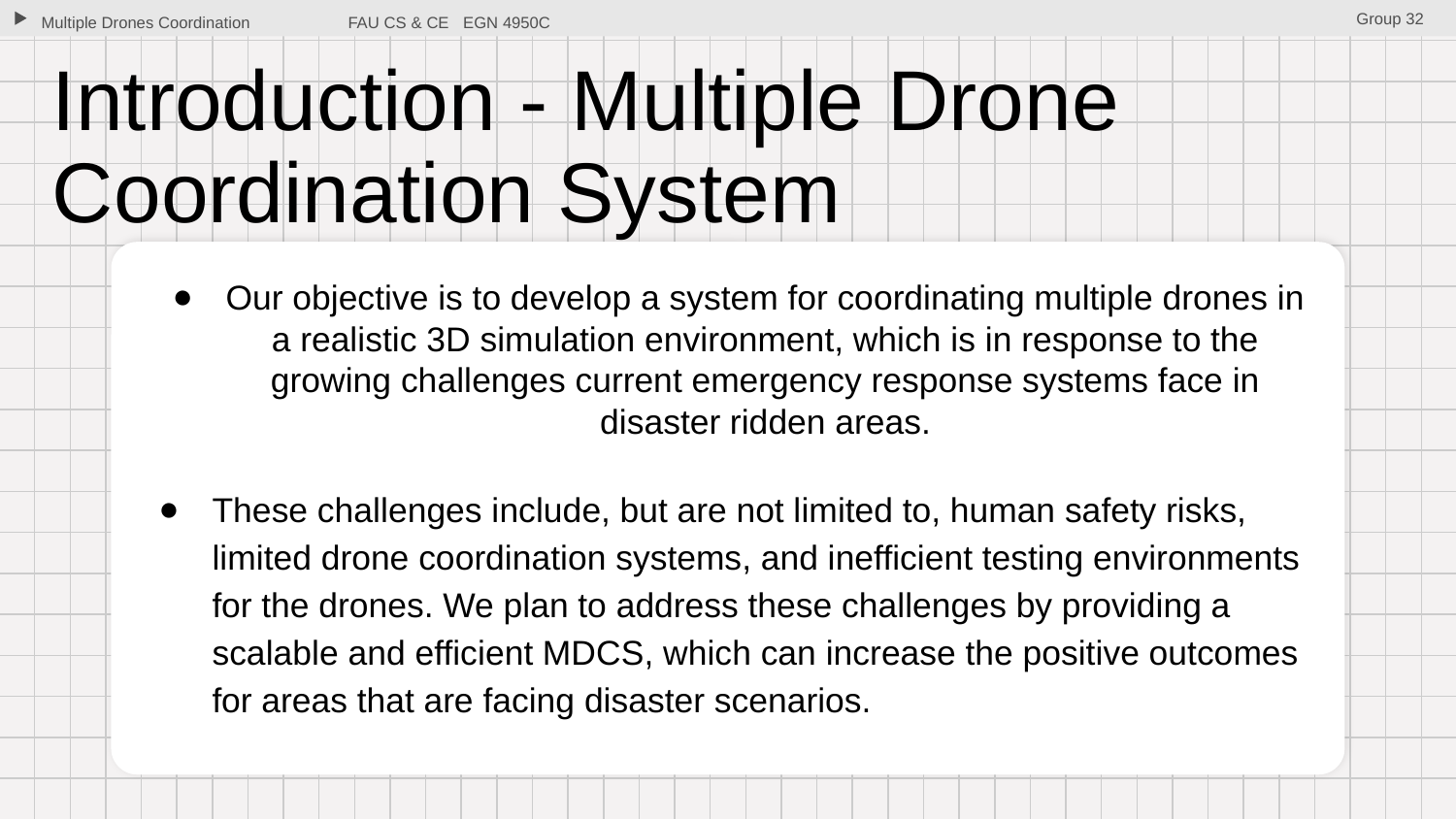

Multiple Drones Coordination
FAU CS & CE   EGN 4950C
Group 32
# Introduction - Multiple Drone Coordination System

Our objective is to develop a system for coordinating multiple drones in a realistic 3D simulation environment, which is in response to the growing challenges current emergency response systems face in disaster ridden areas.
These challenges include, but are not limited to, human safety risks, limited drone coordination systems, and inefficient testing environments for the drones. We plan to address these challenges by providing a scalable and efficient MDCS, which can increase the positive outcomes for areas that are facing disaster scenarios.